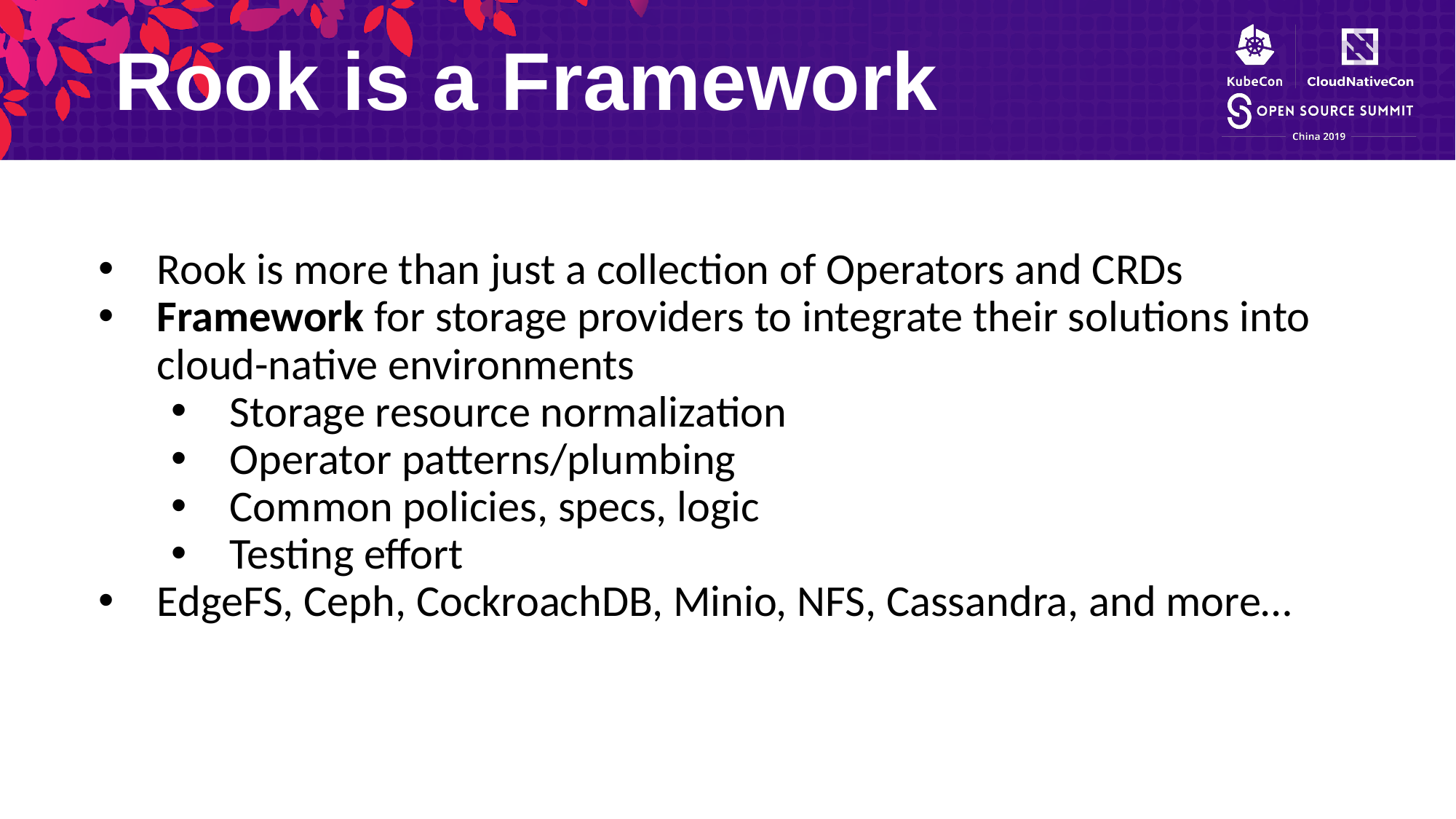

Rook is a Framework
Rook is more than just a collection of Operators and CRDs
Framework for storage providers to integrate their solutions into cloud-native environments
Storage resource normalization
Operator patterns/plumbing
Common policies, specs, logic
Testing effort
EdgeFS, Ceph, CockroachDB, Minio, NFS, Cassandra, and more…